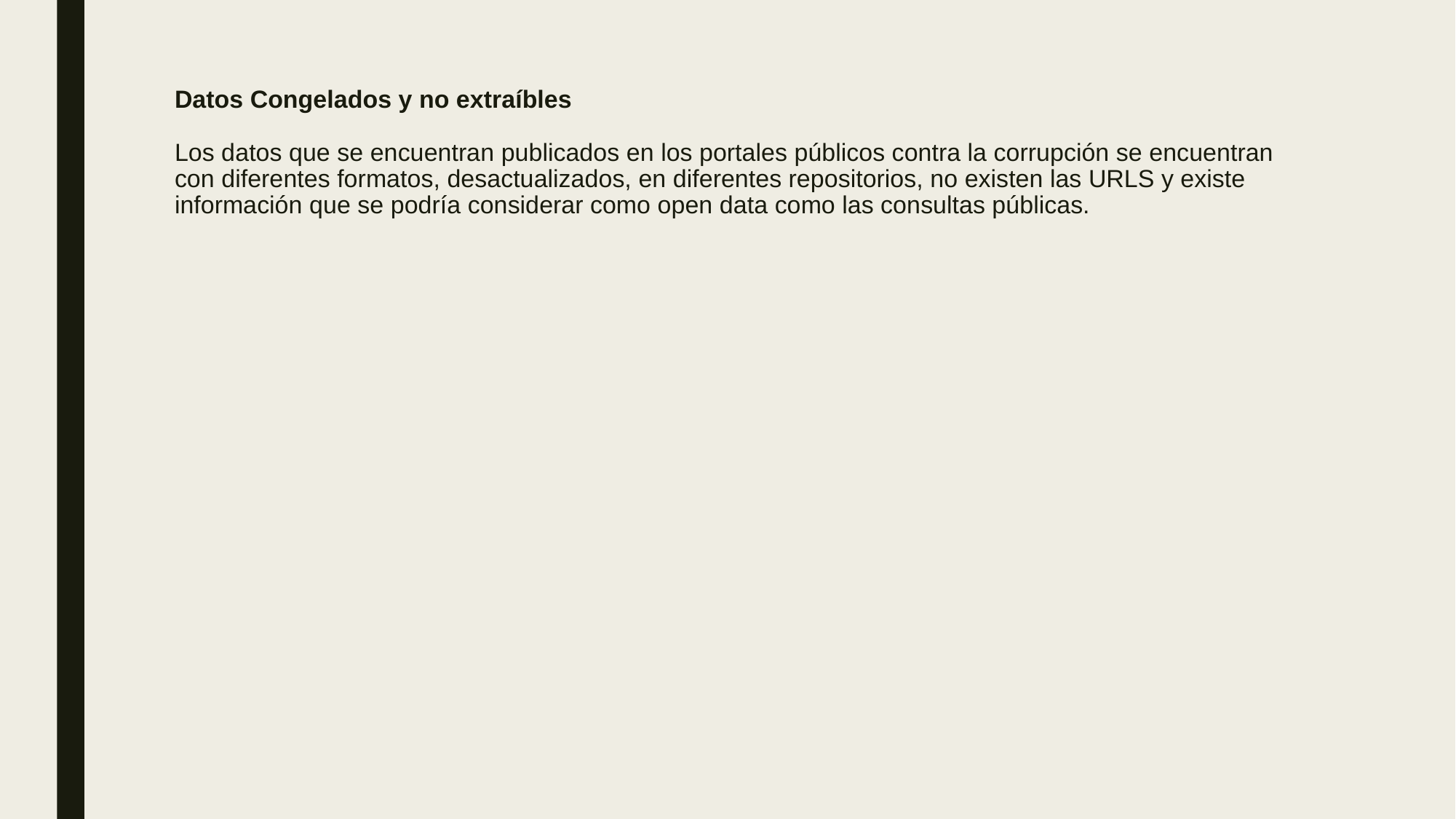

# Datos Congelados y no extraíbles Los datos que se encuentran publicados en los portales públicos contra la corrupción se encuentran con diferentes formatos, desactualizados, en diferentes repositorios, no existen las URLS y existe información que se podría considerar como open data como las consultas públicas.